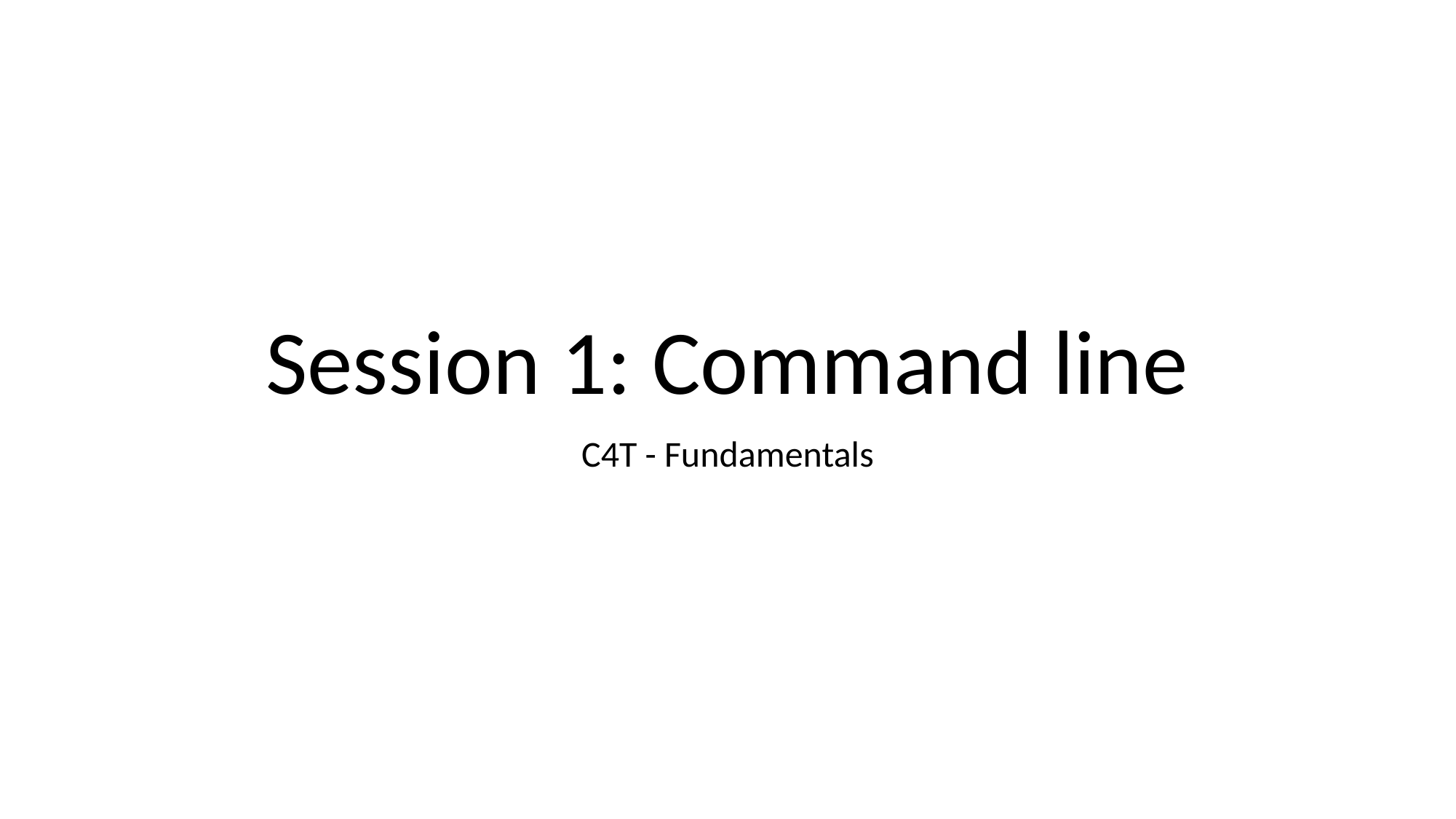

# Session 1: Command line
C4T - Fundamentals